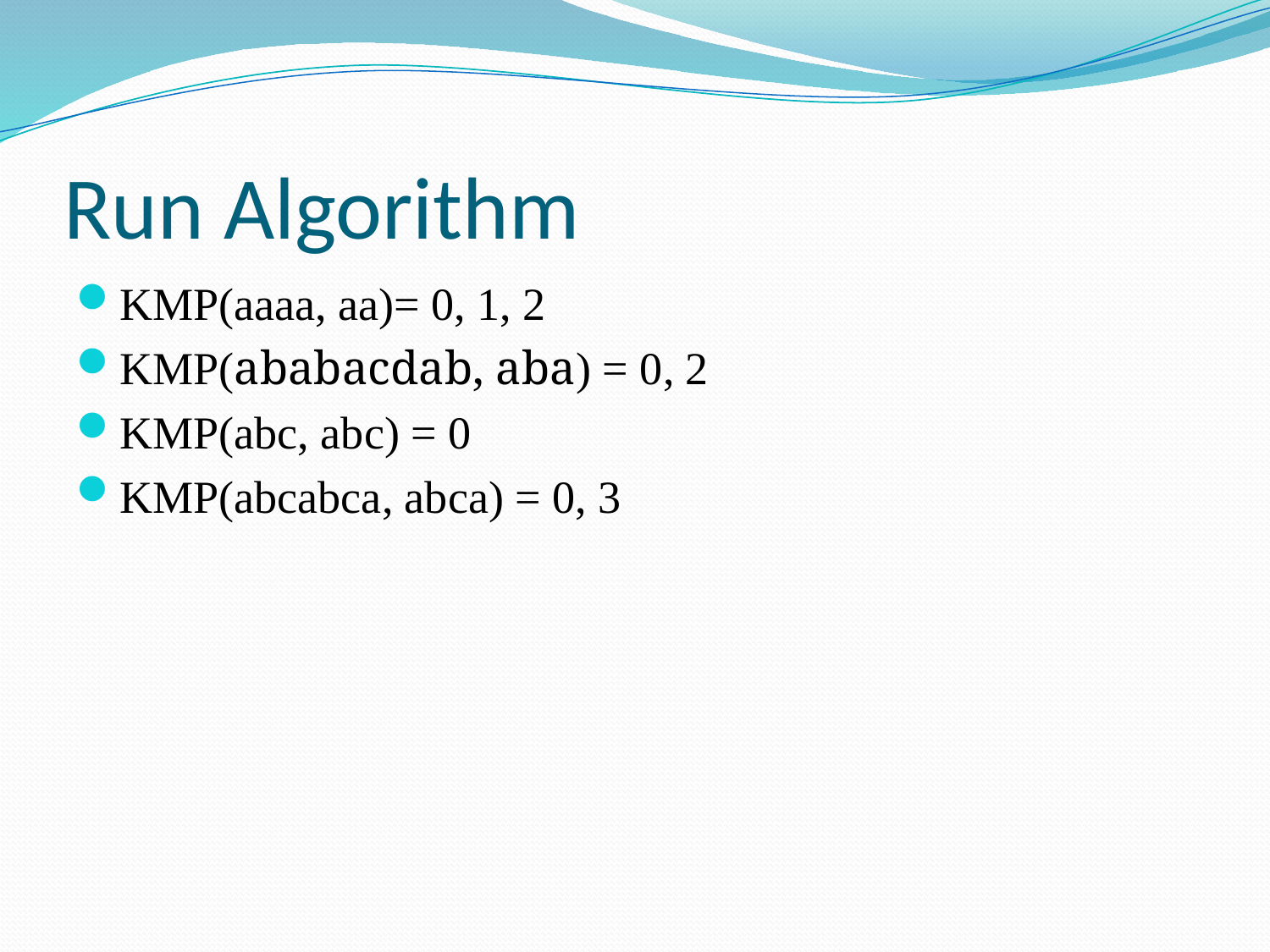

# Run Algorithm
KMP(aaaa, aa)= 0, 1, 2
KMP(ababacdab, aba) = 0, 2
KMP(abc, abc) = 0
KMP(abcabca, abca) = 0, 3